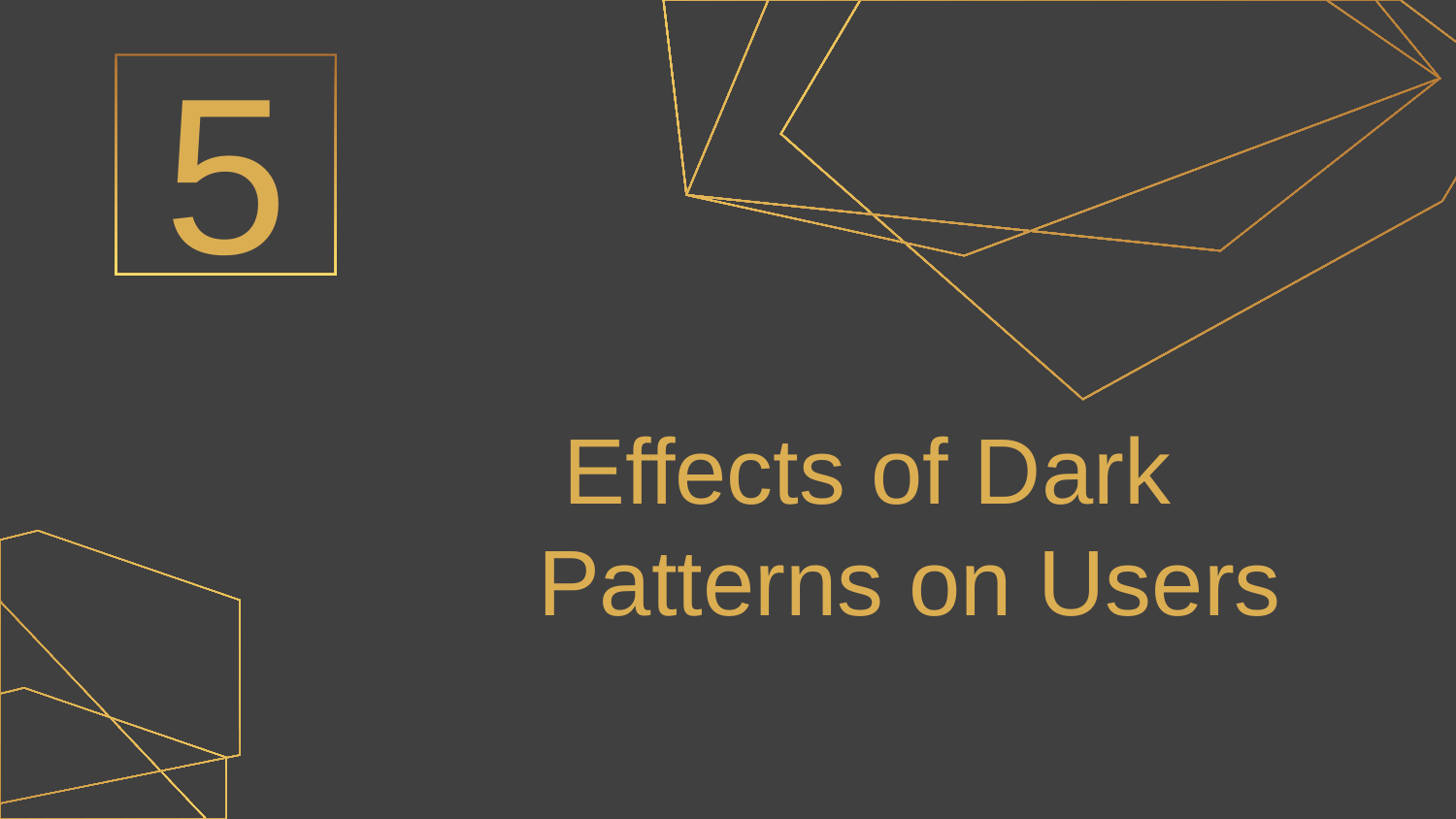

5
# Effects of Dark Patterns on Users